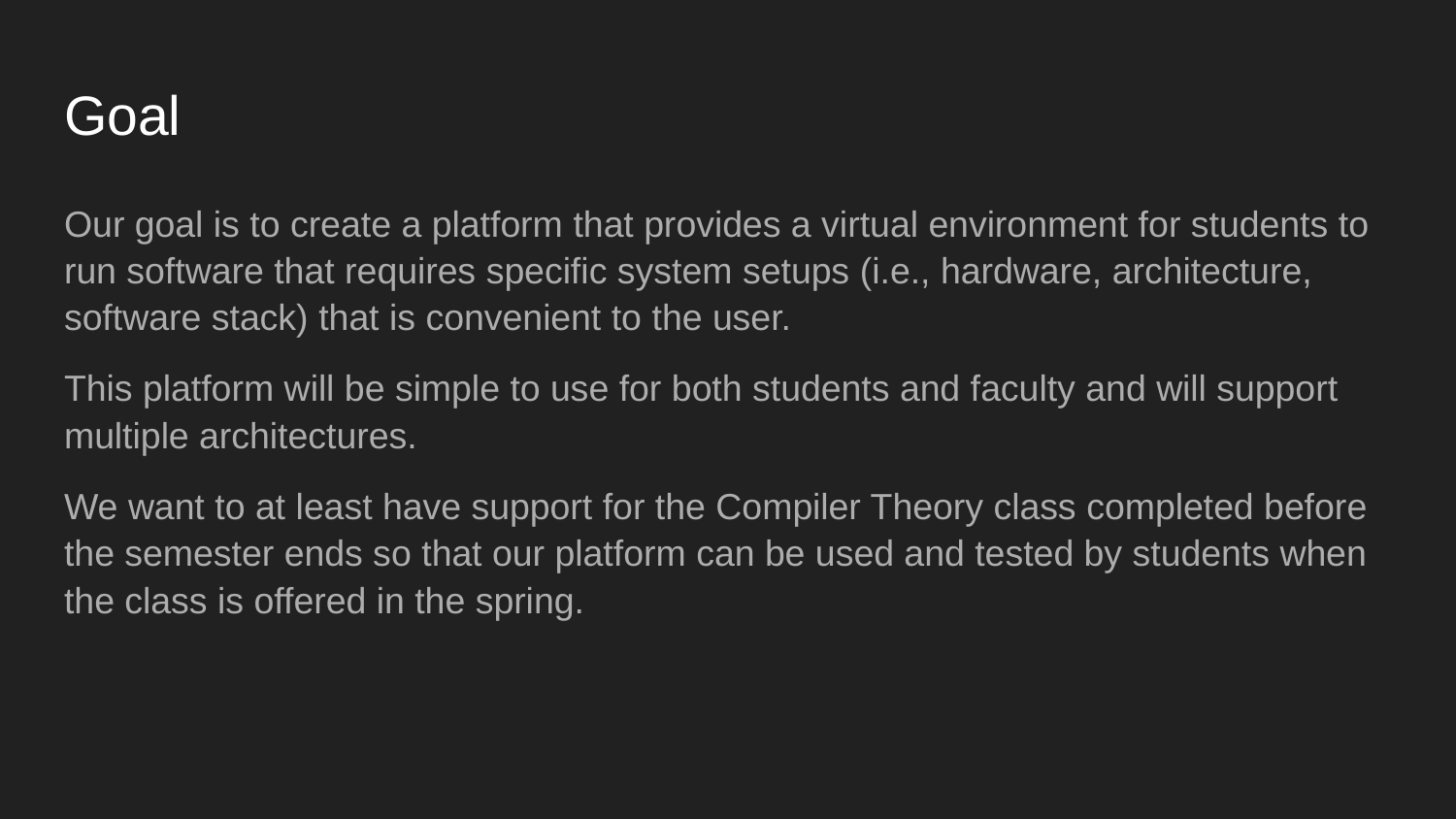

# Goal
Our goal is to create a platform that provides a virtual environment for students to run software that requires specific system setups (i.e., hardware, architecture, software stack) that is convenient to the user.
This platform will be simple to use for both students and faculty and will support multiple architectures.
We want to at least have support for the Compiler Theory class completed before the semester ends so that our platform can be used and tested by students when the class is offered in the spring.